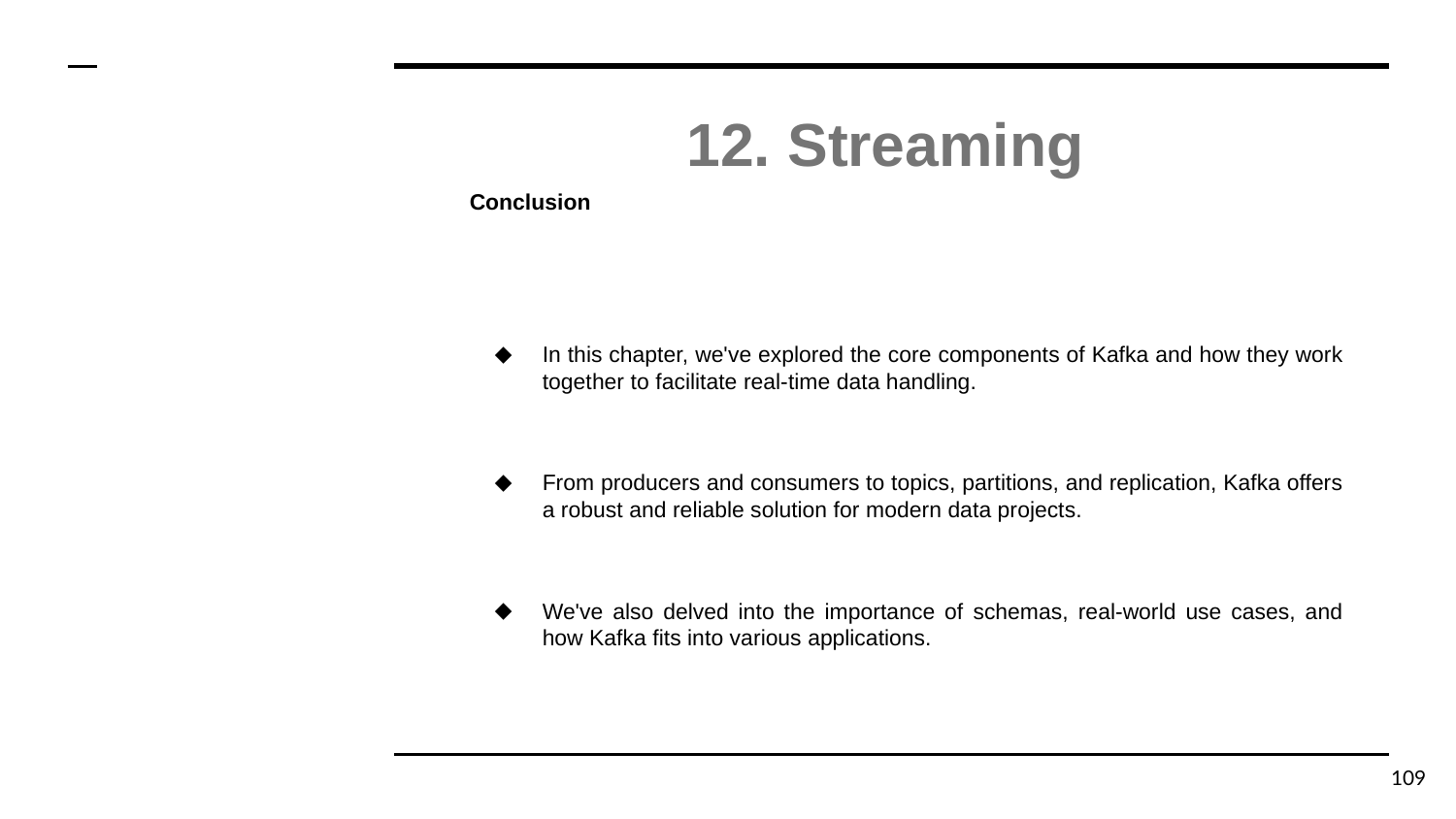

# 12. Streaming
Conclusion

In this chapter, we've explored the core components of Kafka and how they work together to facilitate real-time data handling.

From producers and consumers to topics, partitions, and replication, Kafka offers a robust and reliable solution for modern data projects.

We've also delved into the importance of schemas, real-world use cases, and how Kafka fits into various applications.
109